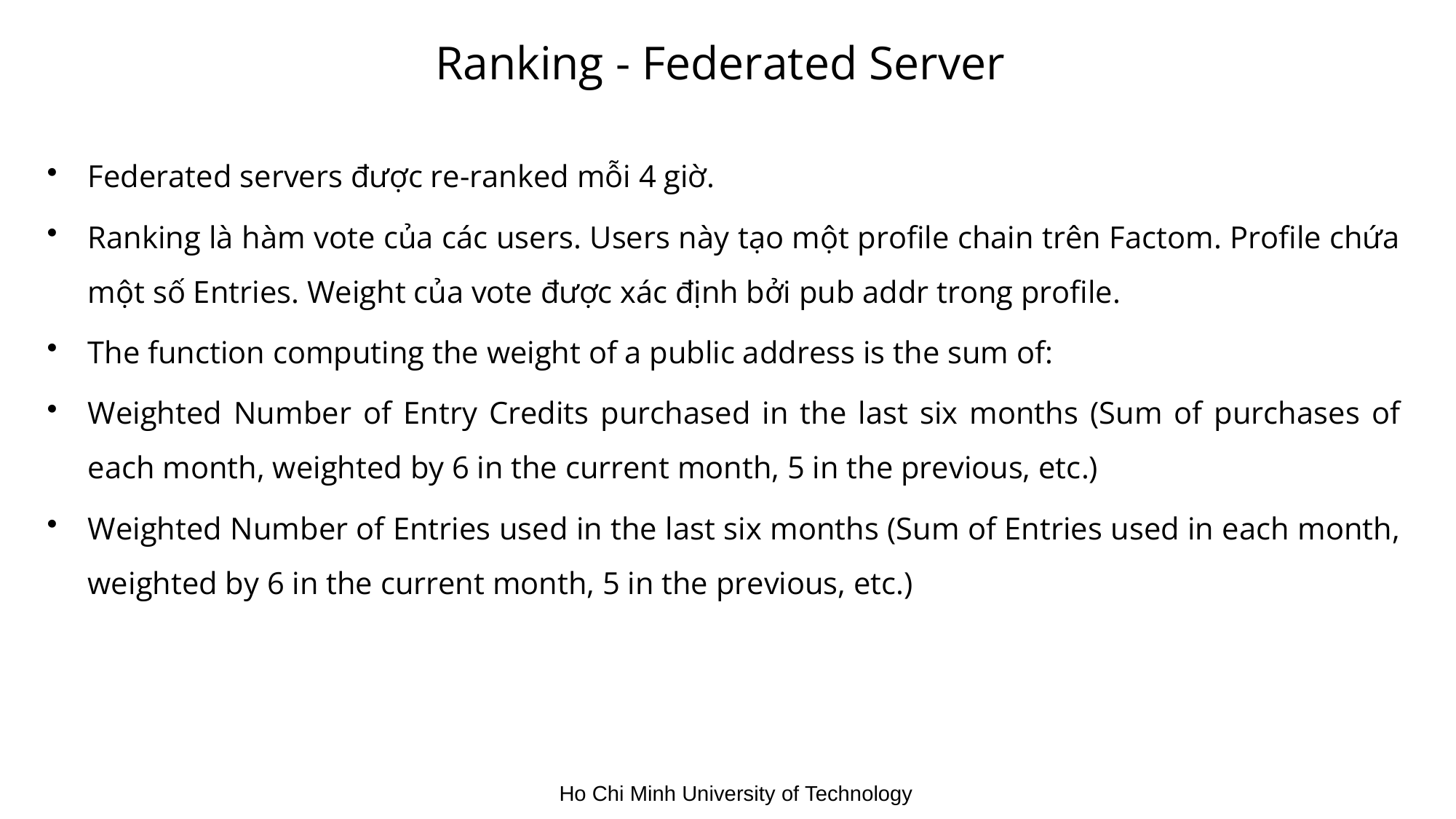

# Ranking - Federated Server
Federated servers được re-ranked mỗi 4 giờ.
Ranking là hàm vote của các users. Users này tạo một profile chain trên Factom. Profile chứa một số Entries. Weight của vote được xác định bởi pub addr trong profile.
The function computing the weight of a public address is the sum of:
Weighted Number of Entry Credits purchased in the last six months (Sum of purchases of each month, weighted by 6 in the current month, 5 in the previous, etc.)
Weighted Number of Entries used in the last six months (Sum of Entries used in each month, weighted by 6 in the current month, 5 in the previous, etc.)

13
Ho Chi Minh University of Technology